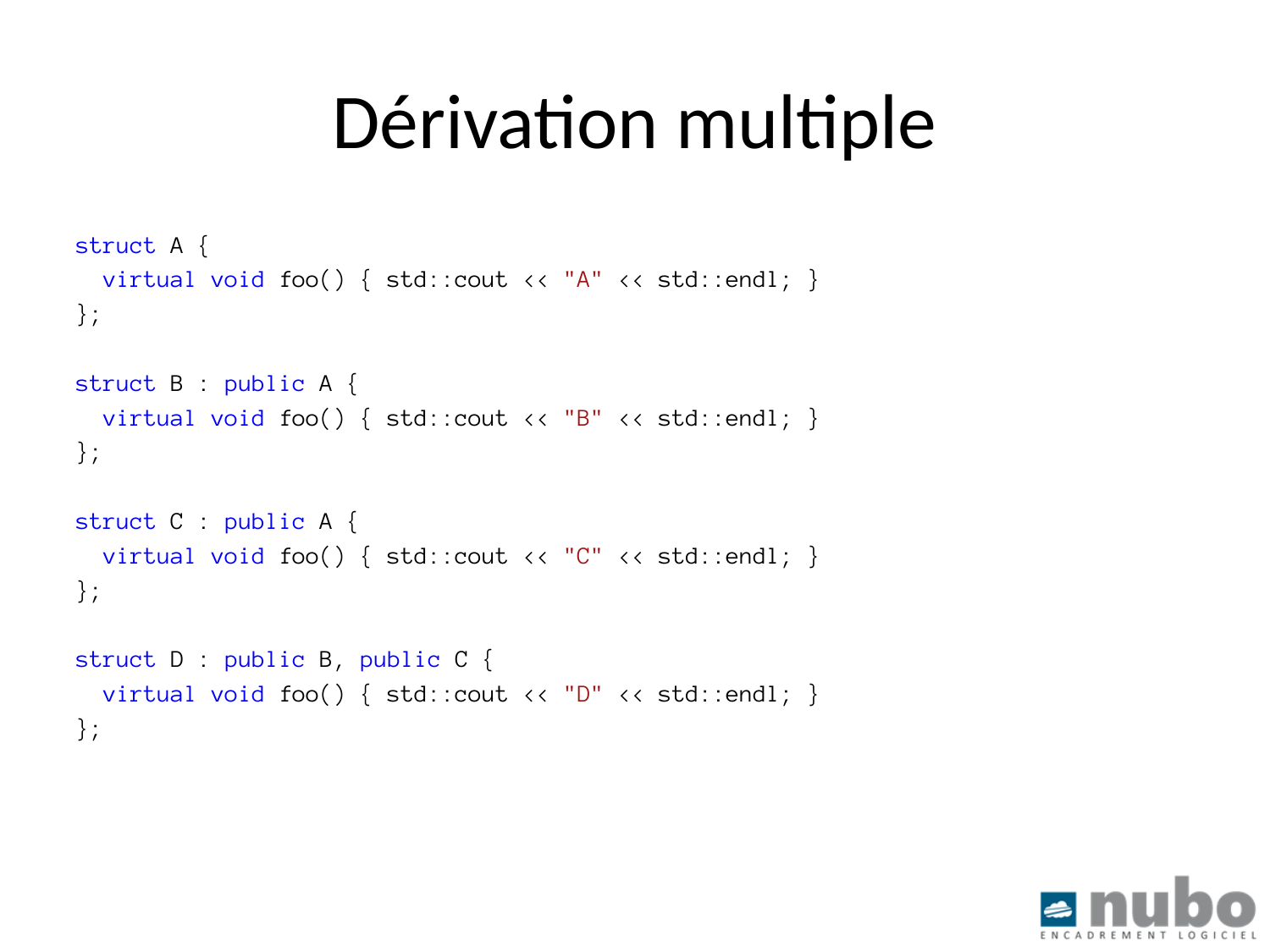

# Dérivation multiple
struct A {
  virtual void foo() { std::cout << "A" << std::endl; }
};

struct B : public A {
  virtual void foo() { std::cout << "B" << std::endl; }
};

struct C : public A {
  virtual void foo() { std::cout << "C" << std::endl; }
};

struct D : public B, public C {
  virtual void foo() { std::cout << "D" << std::endl; }
};